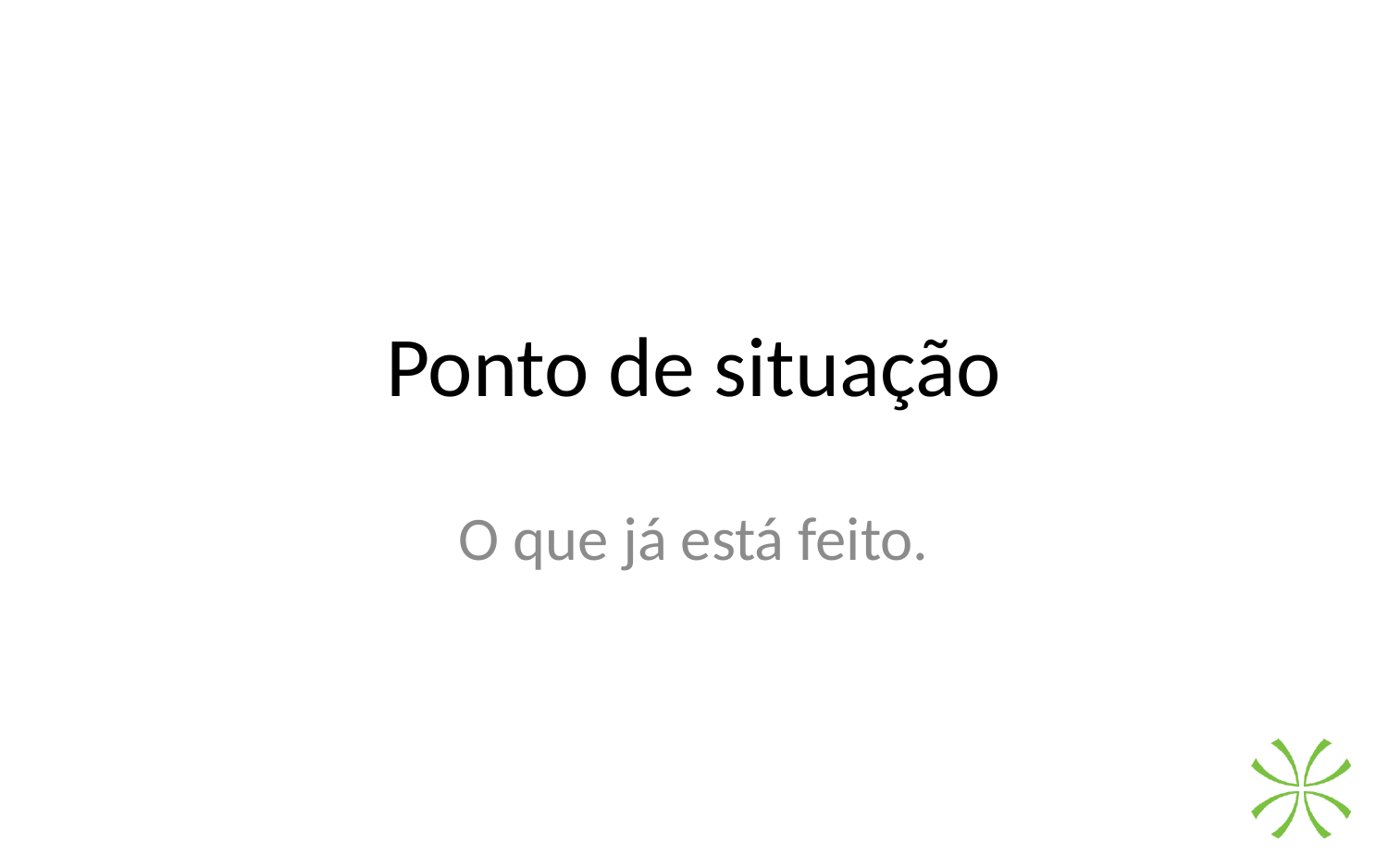

# Ponto de situação
O que já está feito.